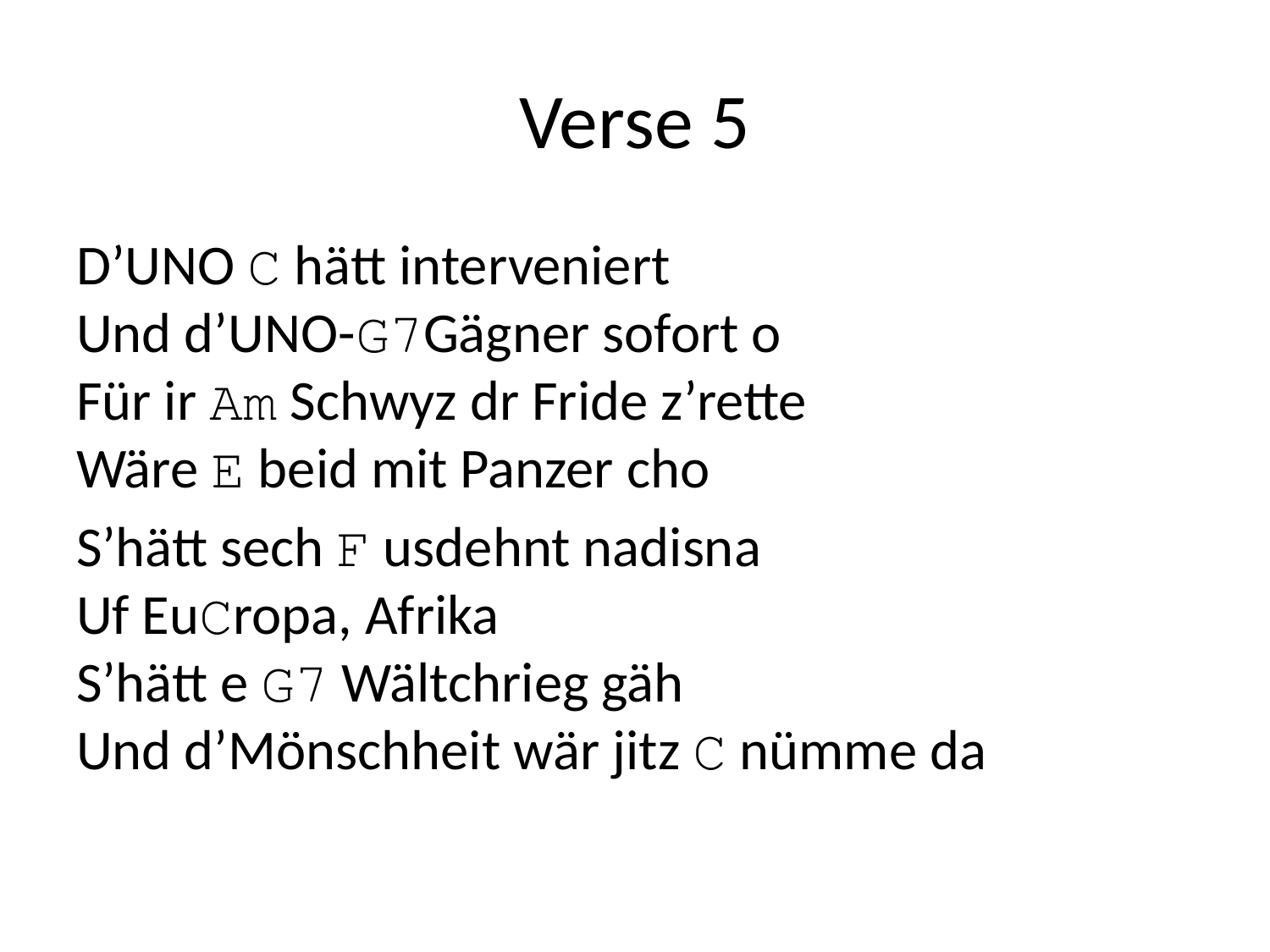

# Verse 5
D’UNO C hätt interveniert
Und d’UNO-G7Gägner sofort o
Für ir Am Schwyz dr Fride z’rette
Wäre E beid mit Panzer cho
S’hätt sech F usdehnt nadisna
Uf EuCropa, Afrika
S’hätt e G7 Wältchrieg gäh
Und d’Mönschheit wär jitz C nümme da